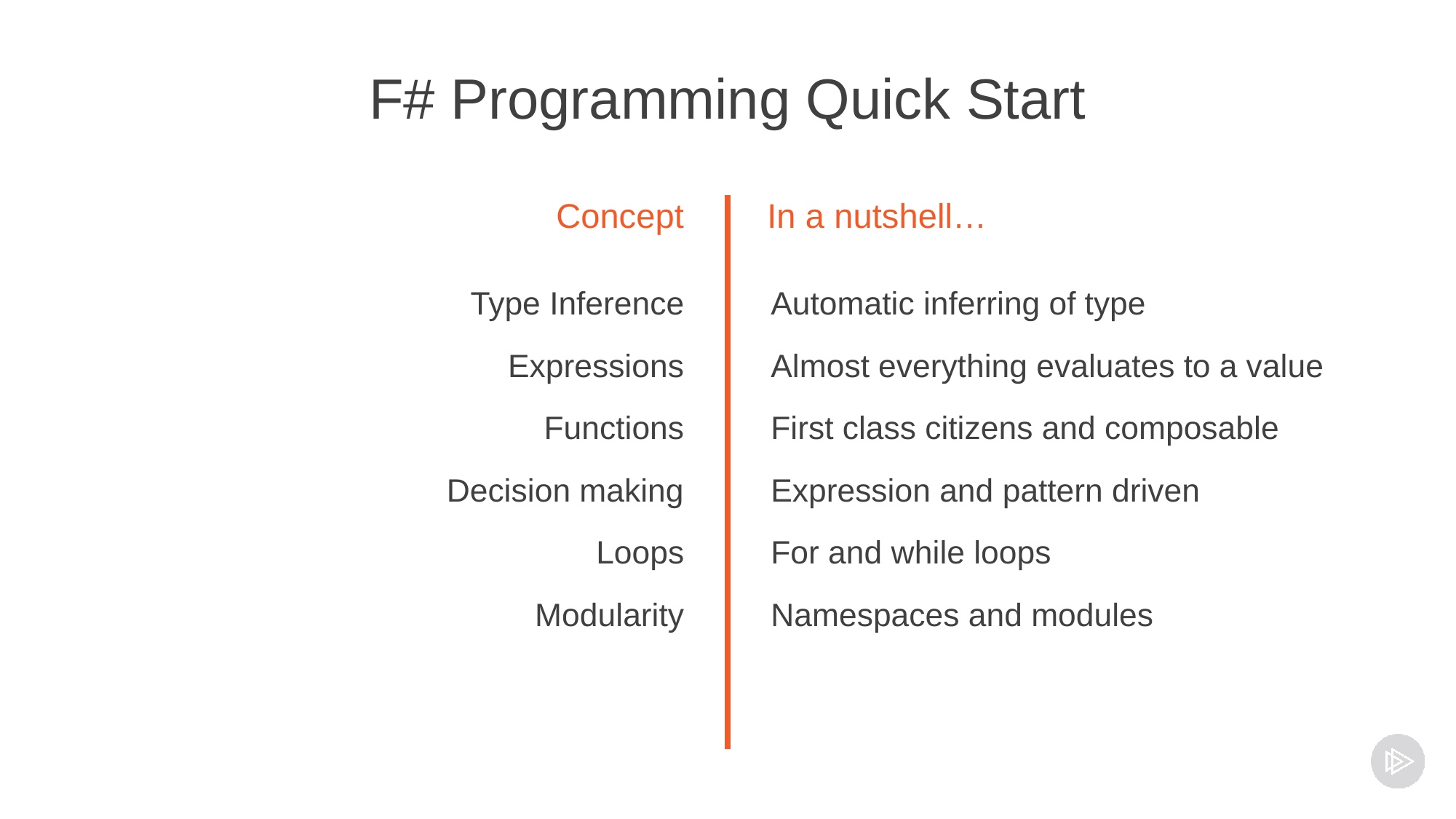

# F# Programming Quick Start
Concept

In a nutshell…
Automatic inferring of type
Almost everything evaluates to a value
First class citizens and composable
Expression and pattern driven
For and while loops
Namespaces and modules
Type Inference
Expressions
Functions
Decision making
Loops
Modularity